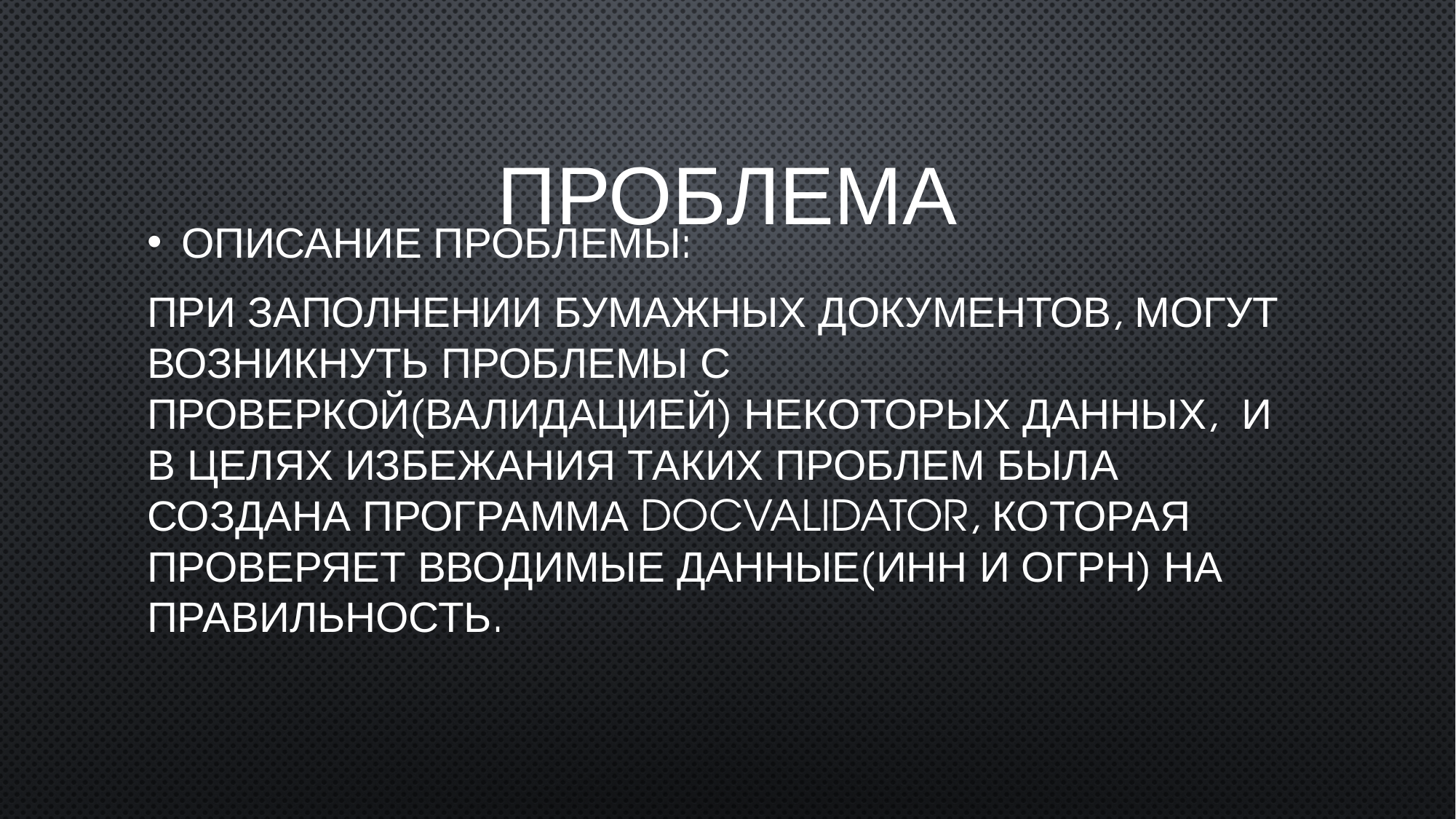

# проблема
Описание проблемы:
При заполнении бумажных документов, могут возникнуть проблемы с проверкой(валидацией) некоторых данных,  и в целях избежания таких проблем была создана программа DOCVALIDATOR, которая проверяет вводимые данные(ИНН и ОГРН) на правильность.